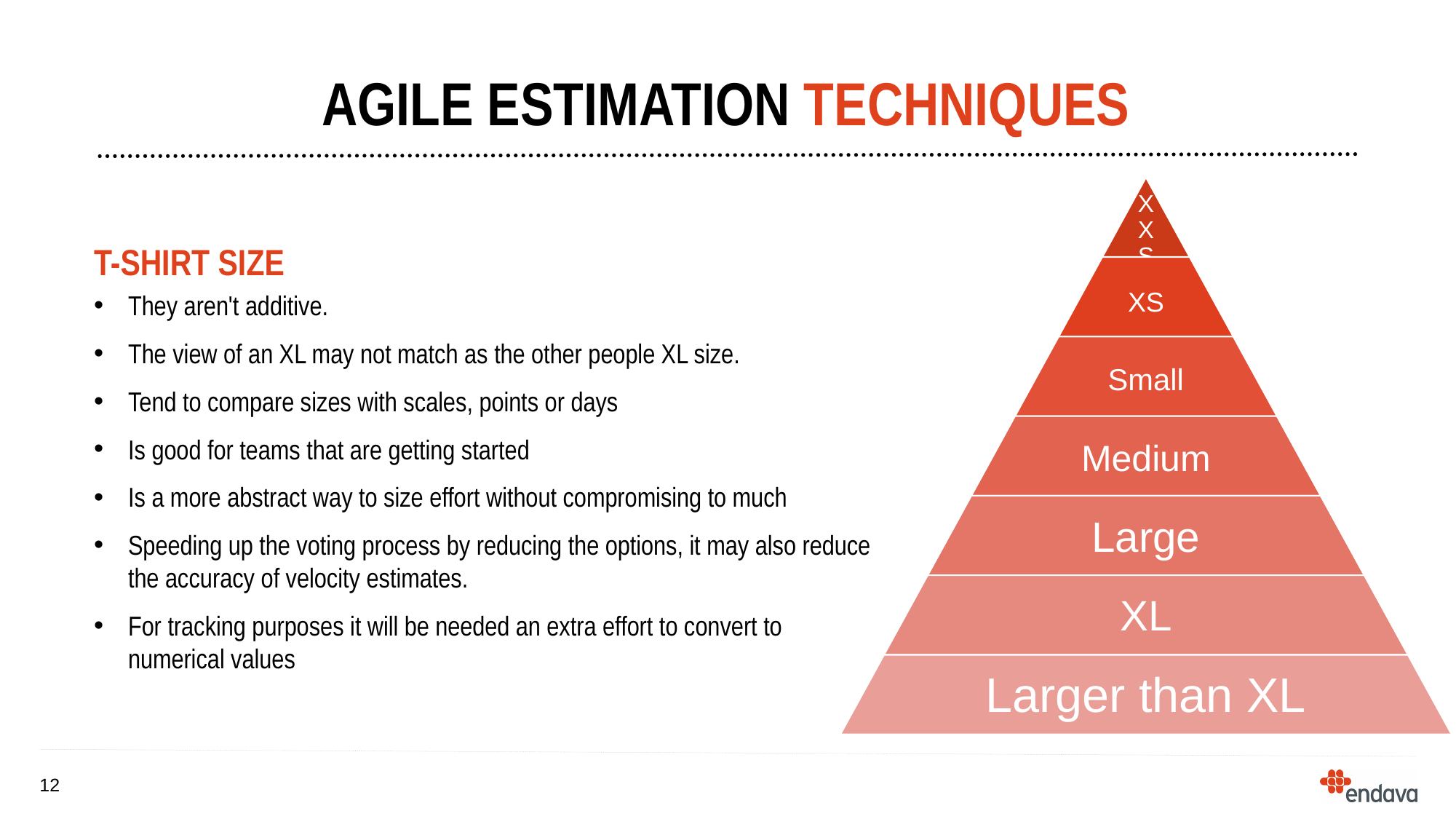

# Agile Estimation techniques
XXS
XS
Small
Medium
Large
XL
Larger than XL
T-Shirt size
They aren't additive.
The view of an XL may not match as the other people XL size.
Tend to compare sizes with scales, points or days
Is good for teams that are getting started
Is a more abstract way to size effort without compromising to much
Speeding up the voting process by reducing the options, it may also reduce the accuracy of velocity estimates.
For tracking purposes it will be needed an extra effort to convert to numerical values